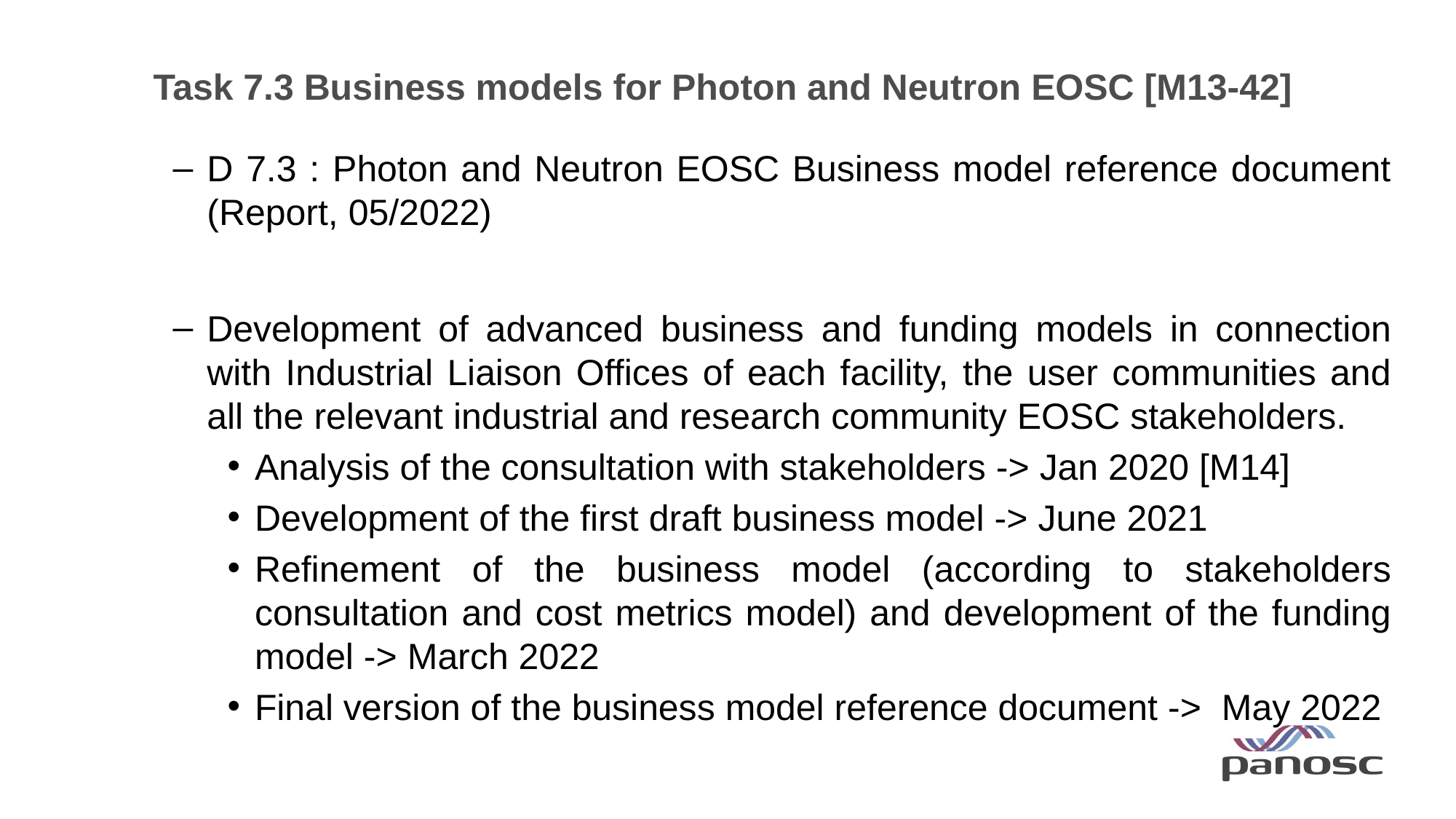

# Task 7.3 Business models for Photon and Neutron EOSC [M13-42]
D 7.3 : Photon and Neutron EOSC Business model reference document (Report, 05/2022)

Development of advanced business and funding models in connection with Industrial Liaison Offices of each facility, the user communities and all the relevant industrial and research community EOSC stakeholders.
Analysis of the consultation with stakeholders -> Jan 2020 [M14]
Development of the first draft business model -> June 2021
Refinement of the business model (according to stakeholders consultation and cost metrics model) and development of the funding model -> March 2022
Final version of the business model reference document ->  May 2022